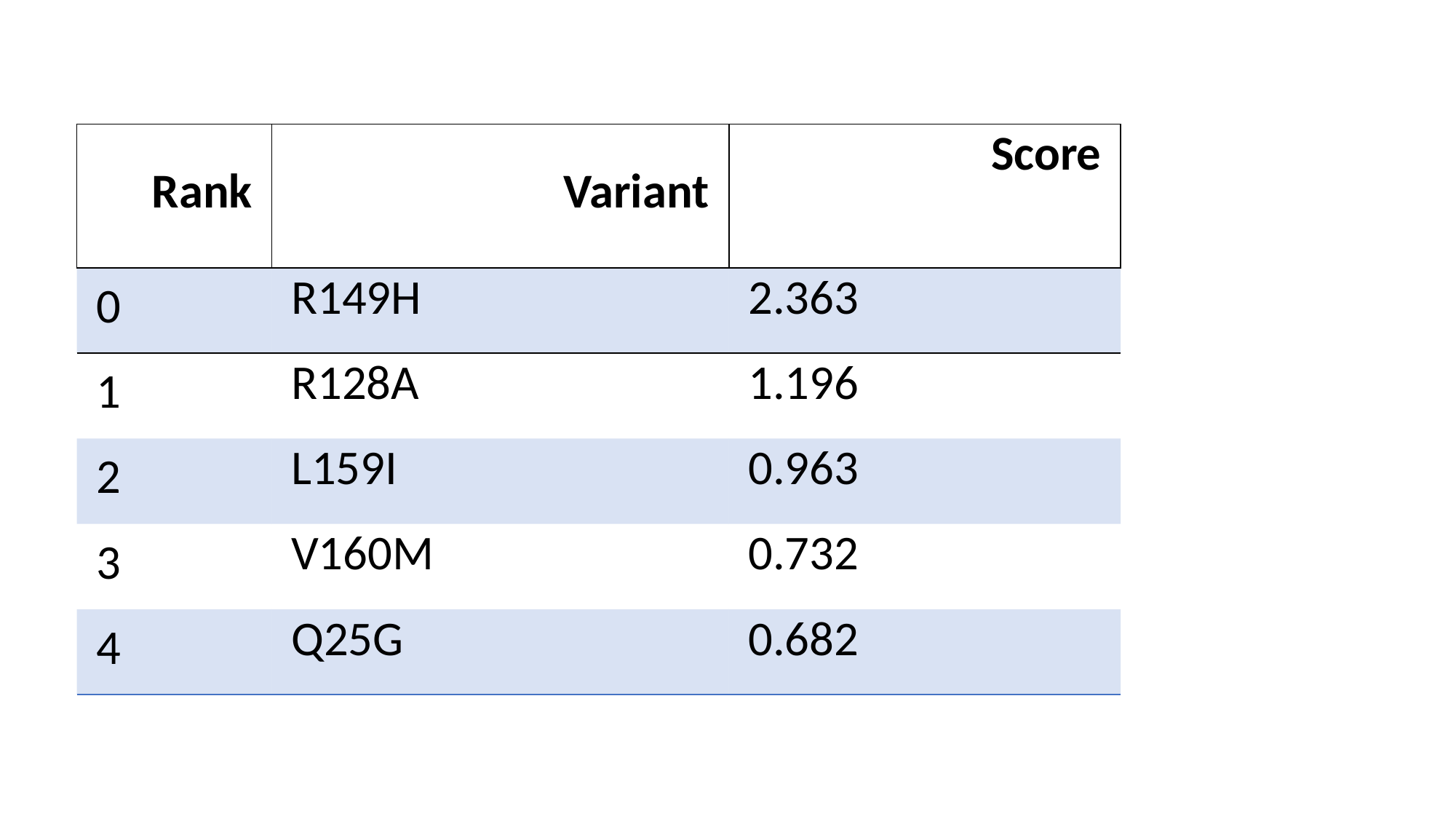

| Rank | Variant | Score |
| --- | --- | --- |
| 0 | R149H | 2.363 |
| 1 | R128A | 1.196 |
| 2 | L159I | 0.963 |
| 3 | V160M | 0.732 |
| 4 | Q25G | 0.682 |